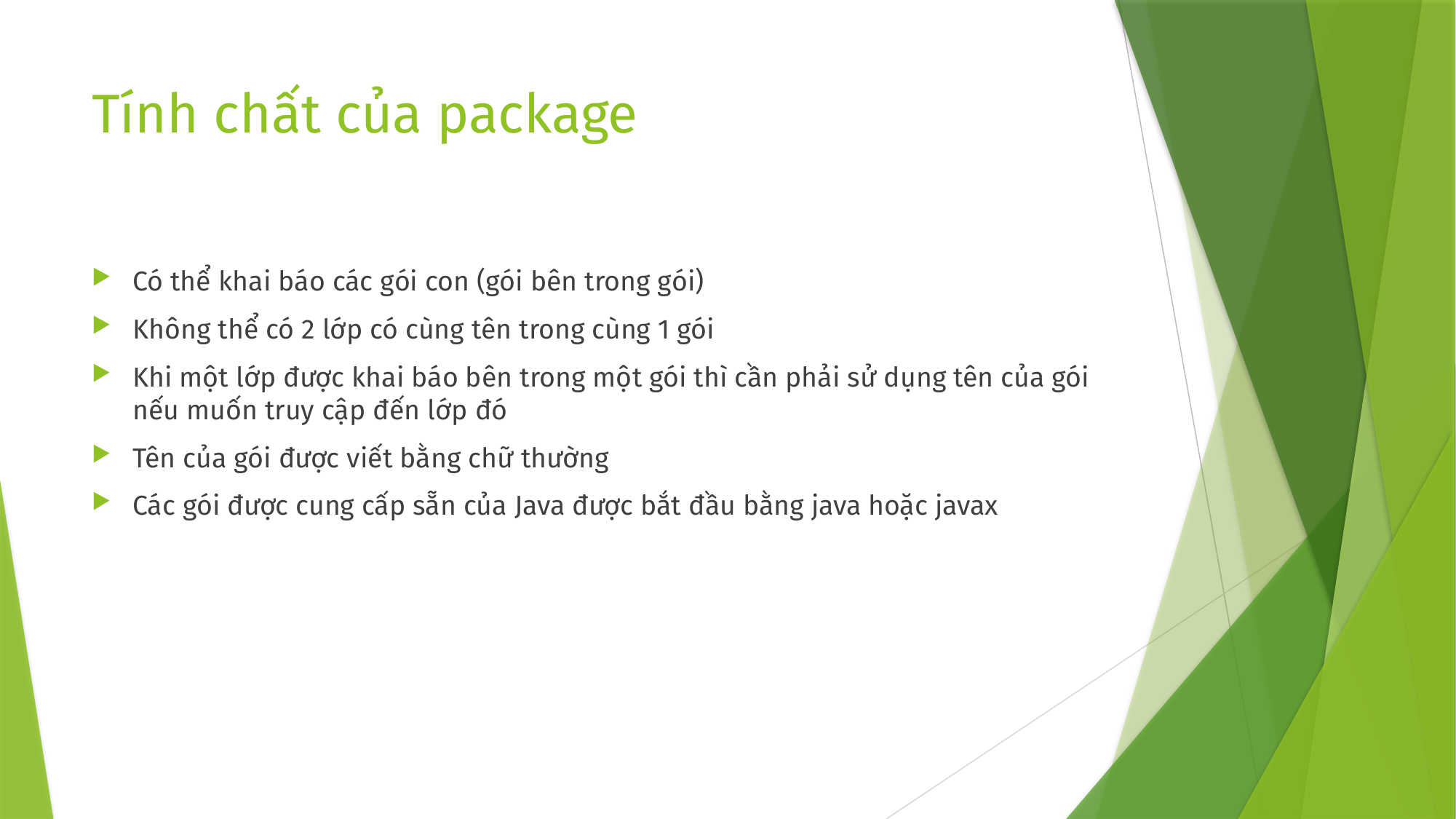

# Tính chất của package
Có thể khai báo các gói con (gói bên trong gói)
Không thể có 2 lớp có cùng tên trong cùng 1 gói
Khi một lớp được khai báo bên trong một gói thì cần phải sử dụng tên của gói nếu muốn truy cập đến lớp đó
Tên của gói được viết bằng chữ thường
Các gói được cung cấp sẵn của Java được bắt đầu bằng java hoặc javax